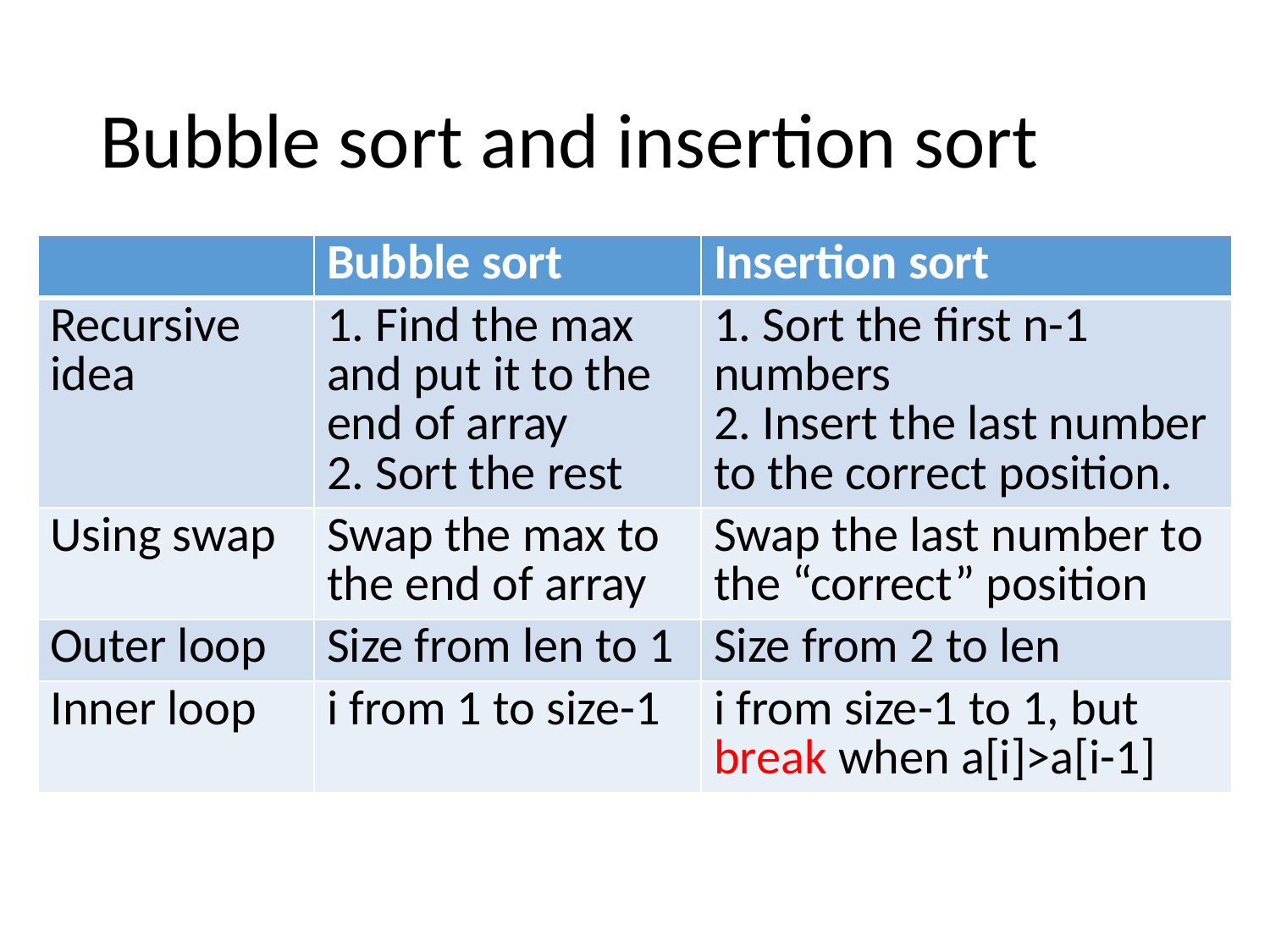

# Bubble sort and insertion sort
|  | Bubble sort | Insertion sort |
| --- | --- | --- |
| Recursive idea | 1. Find the max and put it to the end of array 2. Sort the rest | 1. Sort the first n-1 numbers 2. Insert the last number to the correct position. |
| Using swap | Swap the max to the end of array | Swap the last number to the “correct” position |
| Outer loop | Size from len to 1 | Size from 2 to len |
| Inner loop | i from 1 to size-1 | i from size-1 to 1, but break when a[i]>a[i-1] |